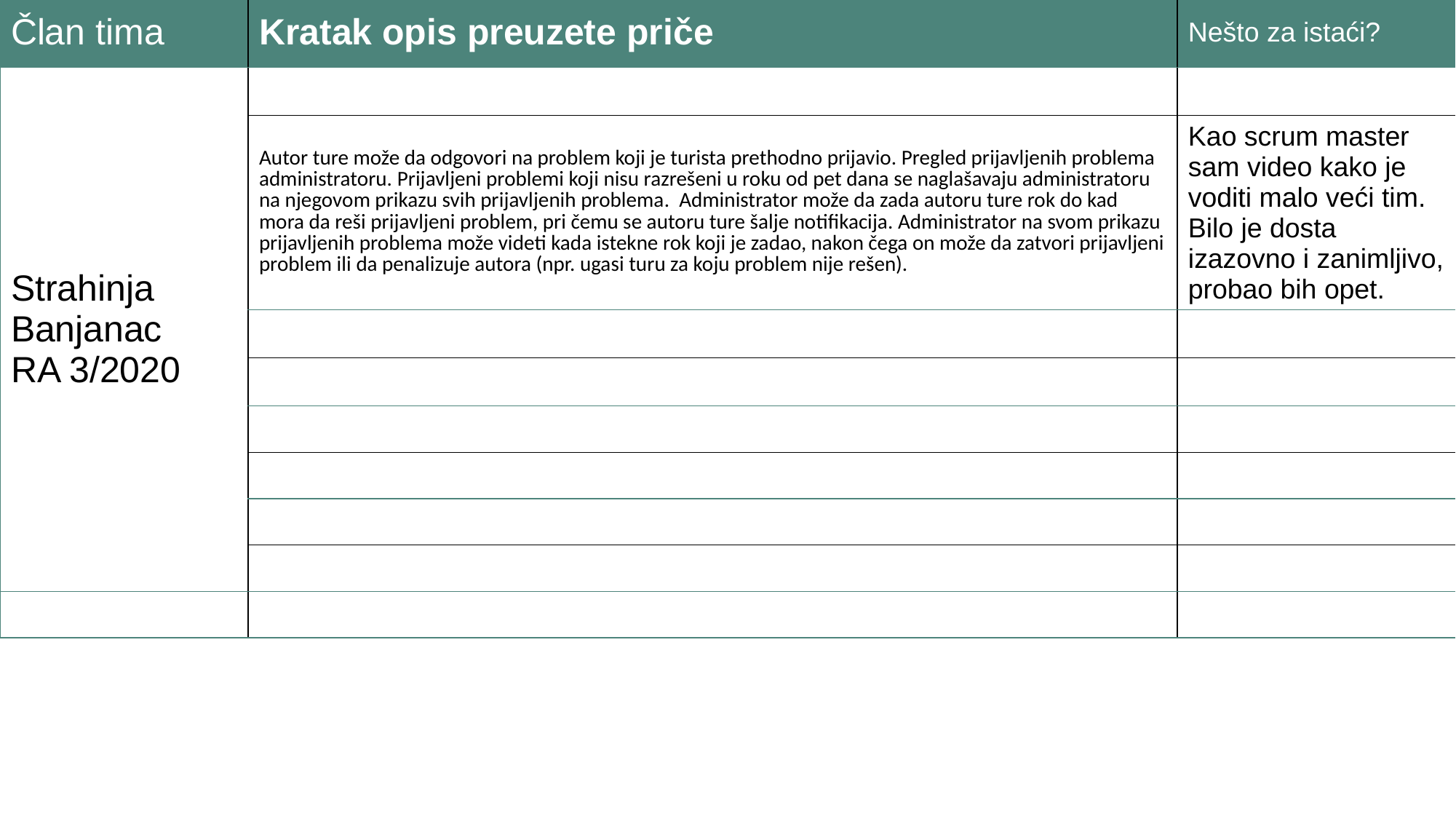

| Član tima | Kratak opis preuzete priče | Nešto za istaći? |
| --- | --- | --- |
| Strahinja Banjanac RA 3/2020 |  |  |
|  | Autor ture može da odgovori na problem koji je turista prethodno prijavio. Pregled prijavljenih problema administratoru. Prijavljeni problemi koji nisu razrešeni u roku od pet dana se naglašavaju administratoru na njegovom prikazu svih prijavljenih problema. Administrator može da zada autoru ture rok do kad mora da reši prijavljeni problem, pri čemu se autoru ture šalje notifikacija. Administrator na svom prikazu prijavljenih problema može videti kada istekne rok koji je zadao, nakon čega on može da zatvori prijavljeni problem ili da penalizuje autora (npr. ugasi turu za koju problem nije rešen). | Kao scrum master sam video kako je voditi malo veći tim. Bilo je dosta izazovno i zanimljivo, probao bih opet. |
|  |  |  |
|  |  |  |
|  |  |  |
|  |  |  |
|  |  |  |
|  |  |  |
|  |  |  |